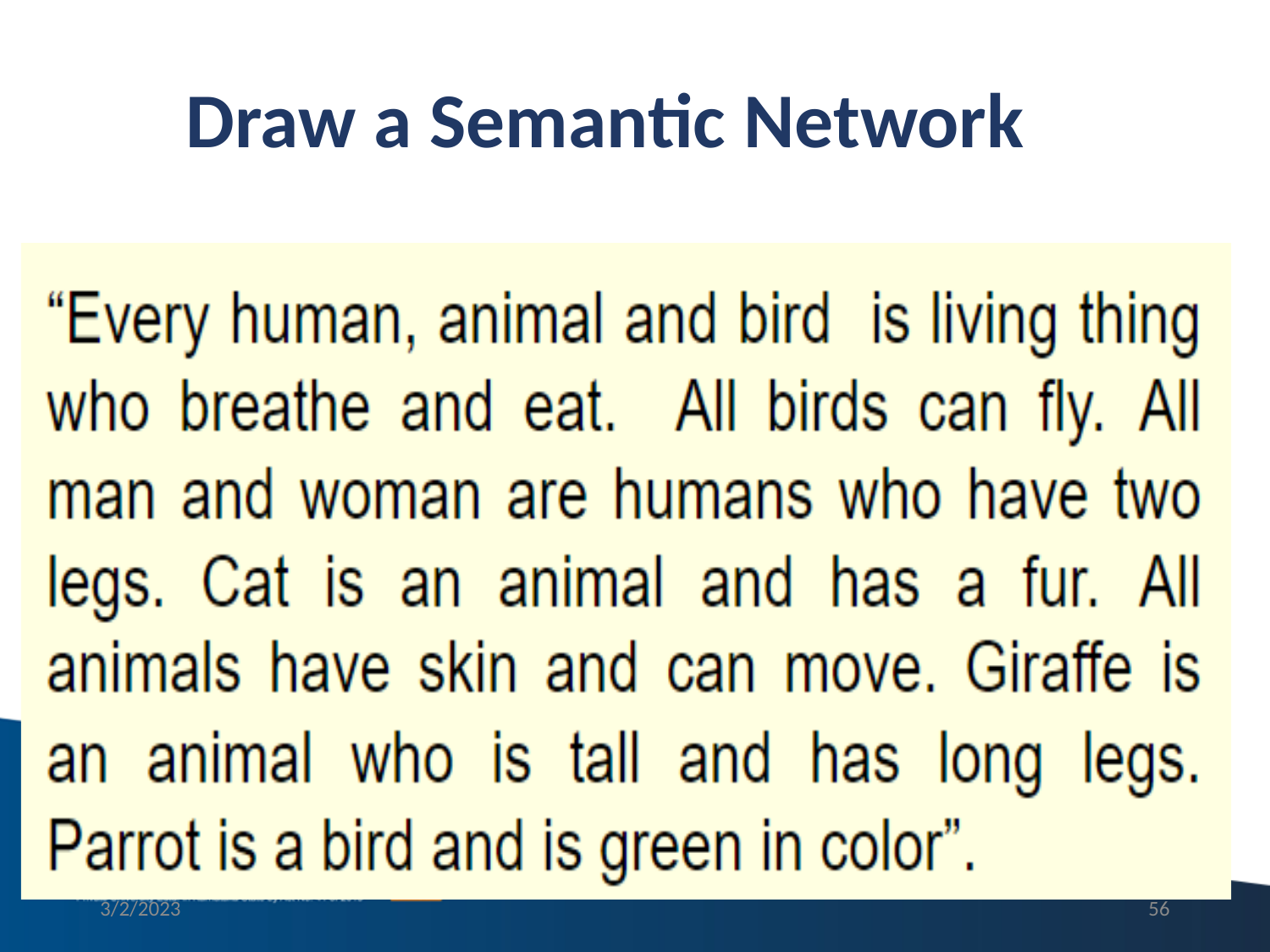

# Draw a Semantic Network

3/2/2023
56